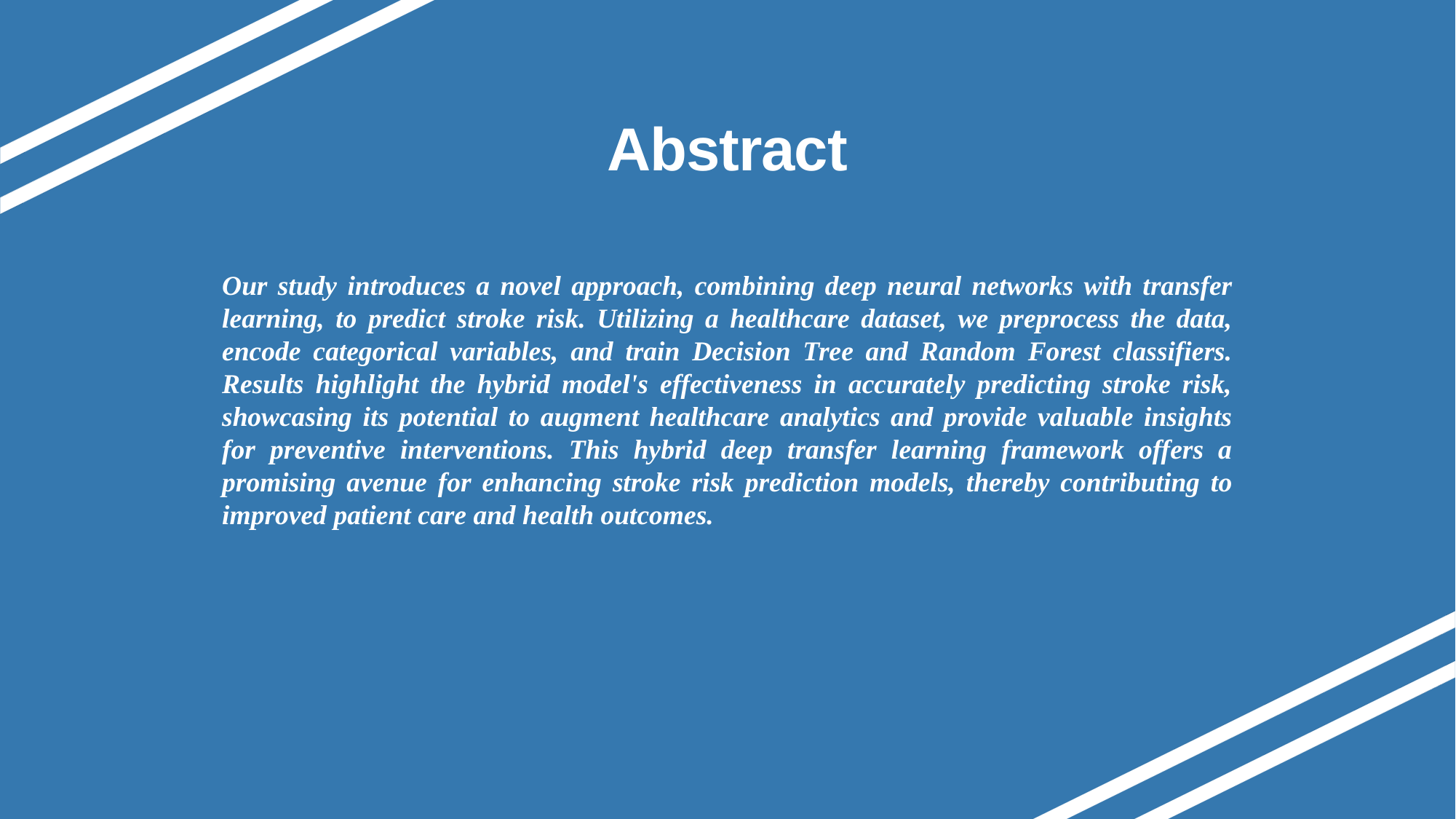

# Abstract
Our study introduces a novel approach, combining deep neural networks with transfer learning, to predict stroke risk. Utilizing a healthcare dataset, we preprocess the data, encode categorical variables, and train Decision Tree and Random Forest classifiers. Results highlight the hybrid model's effectiveness in accurately predicting stroke risk, showcasing its potential to augment healthcare analytics and provide valuable insights for preventive interventions. This hybrid deep transfer learning framework offers a promising avenue for enhancing stroke risk prediction models, thereby contributing to improved patient care and health outcomes.